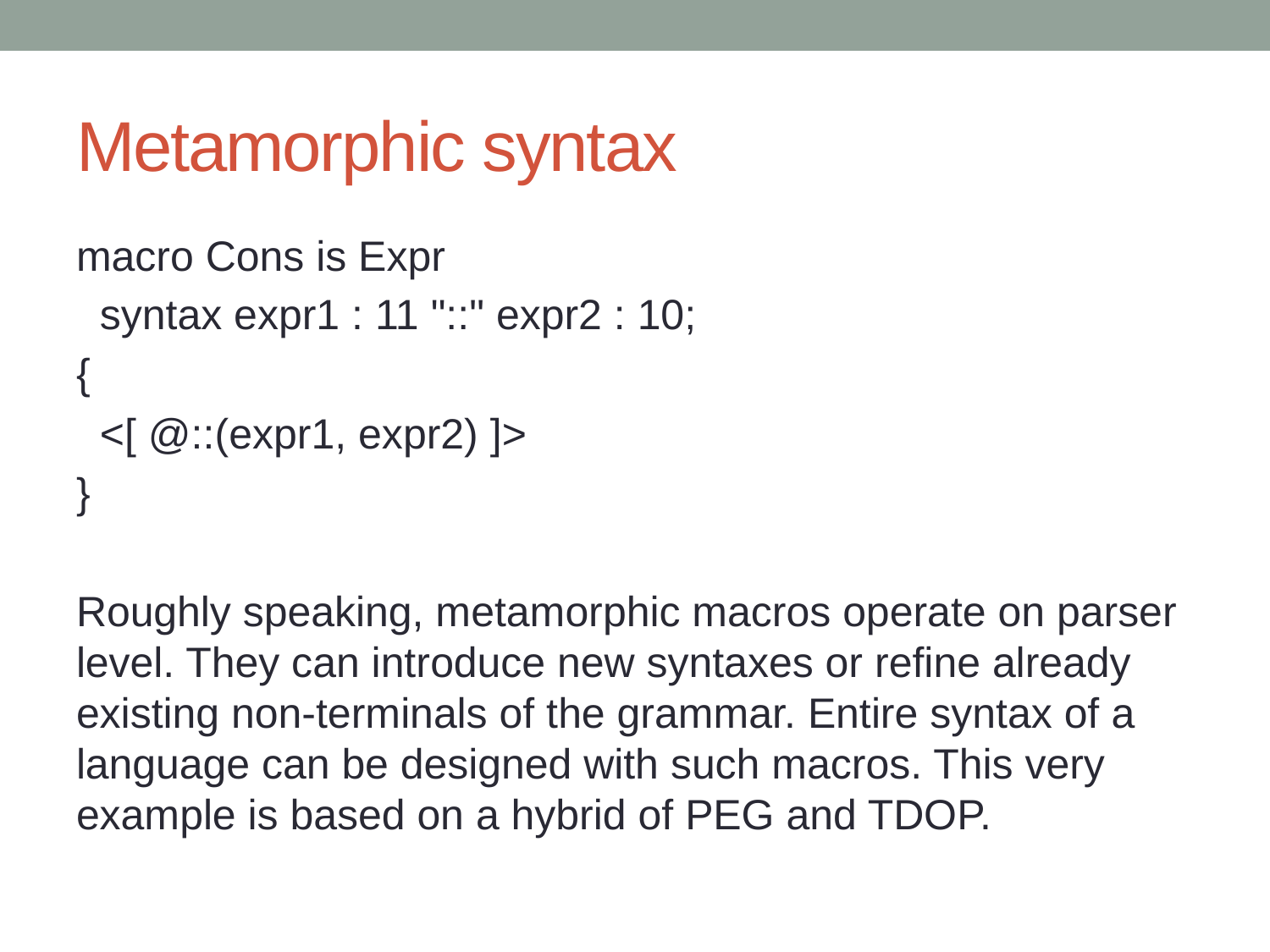

# Metamorphic syntax
macro Cons is Expr
  syntax expr1 : 11 "::" expr2 : 10;
{
  <[ @::(expr1, expr2) ]>
}

Roughly speaking, metamorphic macros operate on parser level. They can introduce new syntaxes or refine already existing non-terminals of the grammar. Entire syntax of a language can be designed with such macros. This very example is based on a hybrid of PEG and TDOP.